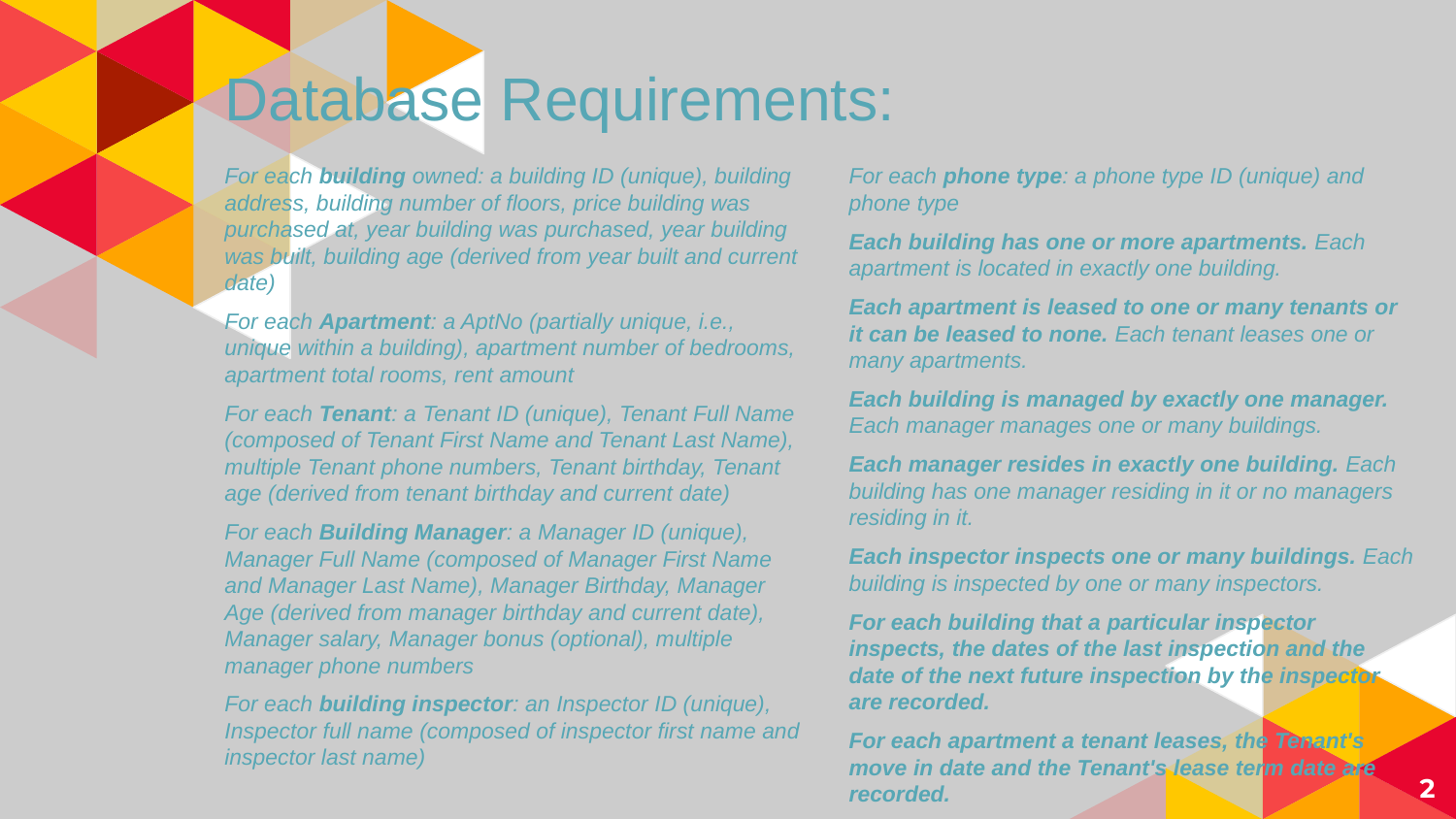

# Database Requirements:
For each building owned: a building ID (unique), building address, building number of floors, price building was purchased at, year building was purchased, year building was built, building age (derived from year built and current date)
For each Apartment: a AptNo (partially unique, i.e., unique within a building), apartment number of bedrooms, apartment total rooms, rent amount
For each Tenant: a Tenant ID (unique), Tenant Full Name (composed of Tenant First Name and Tenant Last Name), multiple Tenant phone numbers, Tenant birthday, Tenant age (derived from tenant birthday and current date)
For each Building Manager: a Manager ID (unique), Manager Full Name (composed of Manager First Name and Manager Last Name), Manager Birthday, Manager Age (derived from manager birthday and current date), Manager salary, Manager bonus (optional), multiple manager phone numbers
For each building inspector: an Inspector ID (unique), Inspector full name (composed of inspector first name and inspector last name)
For each phone type: a phone type ID (unique) and phone type
Each building has one or more apartments. Each apartment is located in exactly one building.
Each apartment is leased to one or many tenants or it can be leased to none. Each tenant leases one or many apartments.
Each building is managed by exactly one manager. Each manager manages one or many buildings.
Each manager resides in exactly one building. Each building has one manager residing in it or no managers residing in it.
Each inspector inspects one or many buildings. Each building is inspected by one or many inspectors.
For each building that a particular inspector inspects, the dates of the last inspection and the date of the next future inspection by the inspector are recorded.
For each apartment a tenant leases, the Tenant's move in date and the Tenant's lease term date are recorded.
2